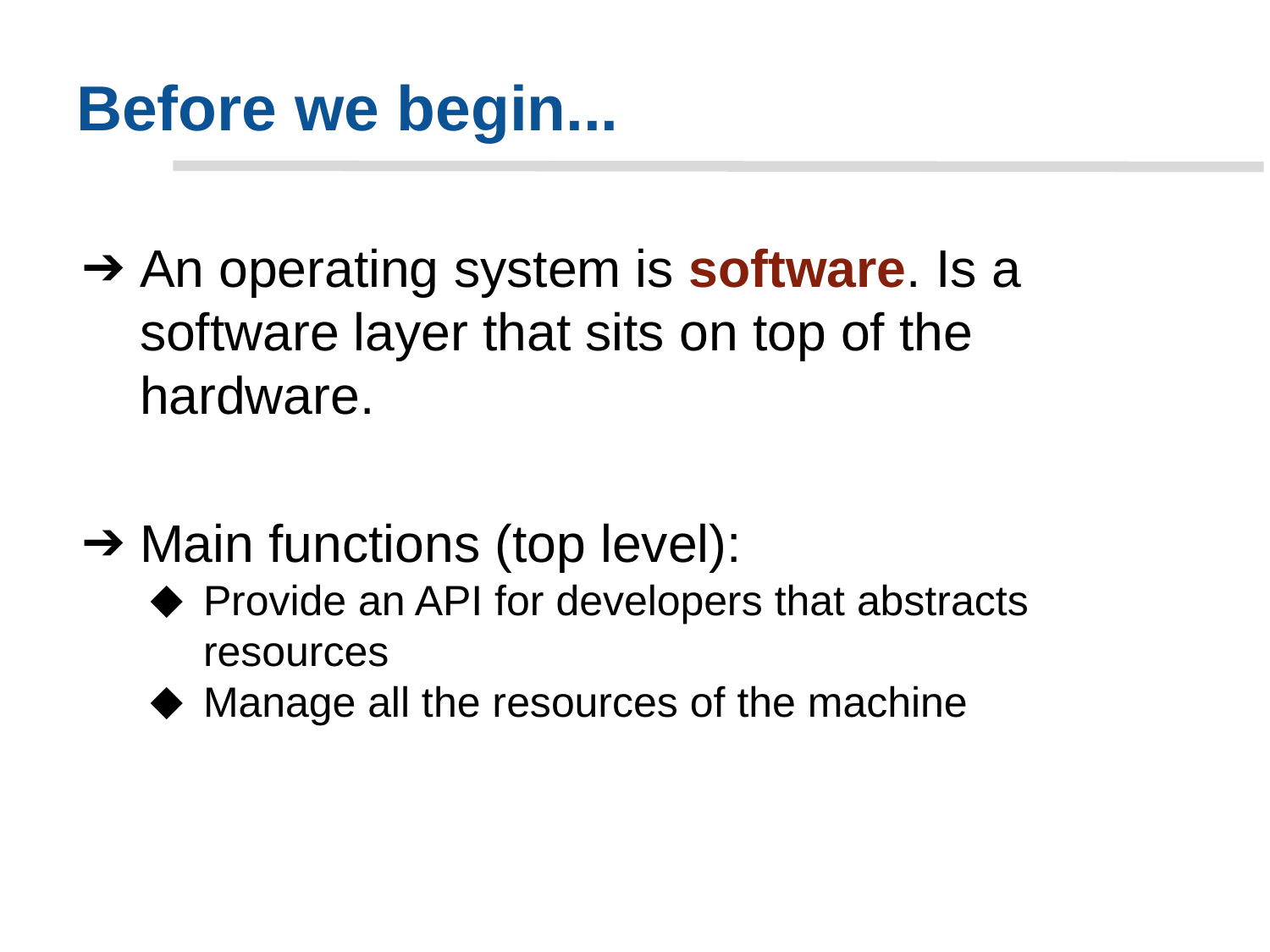

# Before we begin...
An operating system is software. Is a software layer that sits on top of the hardware.

Main functions (top level):
Provide an API for developers that abstracts resources
Manage all the resources of the machine